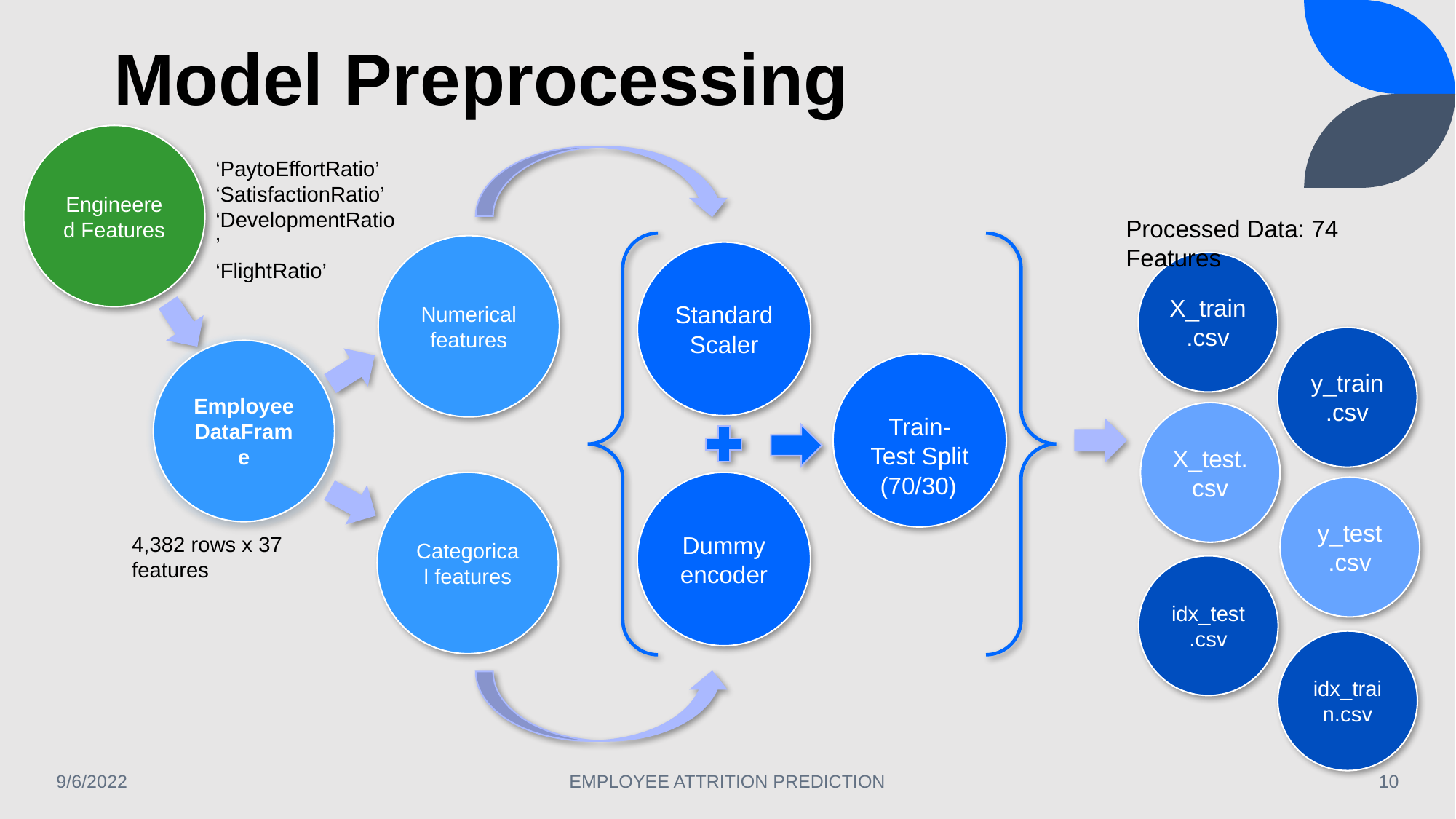

# Model Preprocessing
Engineered Features

‘PaytoEffortRatio’ ‘SatisfactionRatio’ ‘DevelopmentRatio’
‘FlightRatio’
Processed Data: 74 Features

Numerical features
StandardScaler
X_train.csv

y_train.csv
Employee DataFrame

Train-Test Split
X_test.csv

(70/30)
Categorical features
Dummy encoder
y_test
.csv

4,382 rows x 37 features
idx_test.csv
idx_train.csv

9/6/2022
EMPLOYEE ATTRITION PREDICTION
10